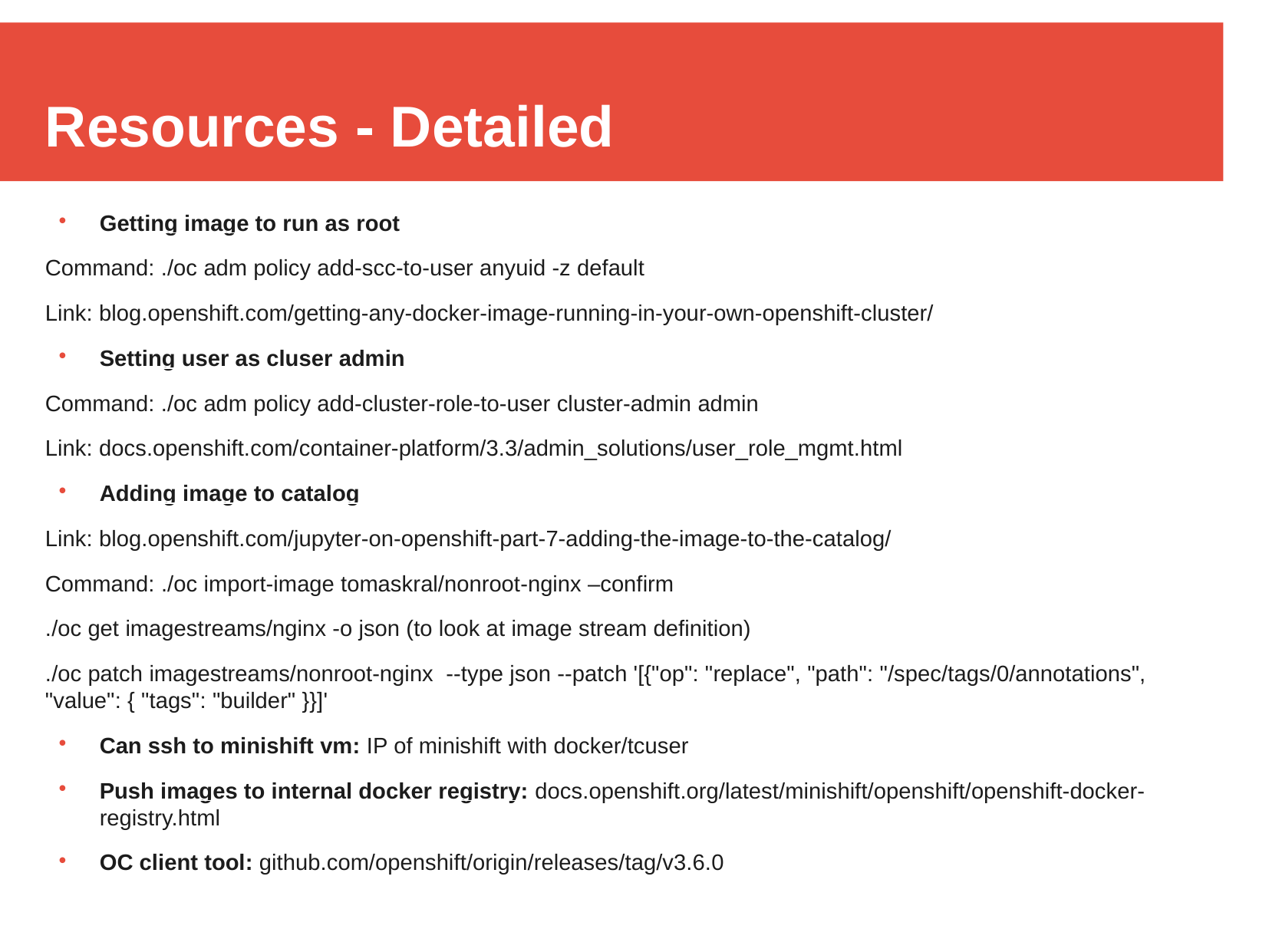

Resources - Detailed
Getting image to run as root
Command: ./oc adm policy add-scc-to-user anyuid -z default
Link: blog.openshift.com/getting-any-docker-image-running-in-your-own-openshift-cluster/
Setting user as cluser admin
Command: ./oc adm policy add-cluster-role-to-user cluster-admin admin
Link: docs.openshift.com/container-platform/3.3/admin_solutions/user_role_mgmt.html
Adding image to catalog
Link: blog.openshift.com/jupyter-on-openshift-part-7-adding-the-image-to-the-catalog/
Command: ./oc import-image tomaskral/nonroot-nginx –confirm
./oc get imagestreams/nginx -o json (to look at image stream definition)
./oc patch imagestreams/nonroot-nginx  --type json --patch '[{"op": "replace", "path": "/spec/tags/0/annotations", "value": { "tags": "builder" }}]'
Can ssh to minishift vm: IP of minishift with docker/tcuser
Push images to internal docker registry: docs.openshift.org/latest/minishift/openshift/openshift-docker-registry.html
OC client tool: github.com/openshift/origin/releases/tag/v3.6.0